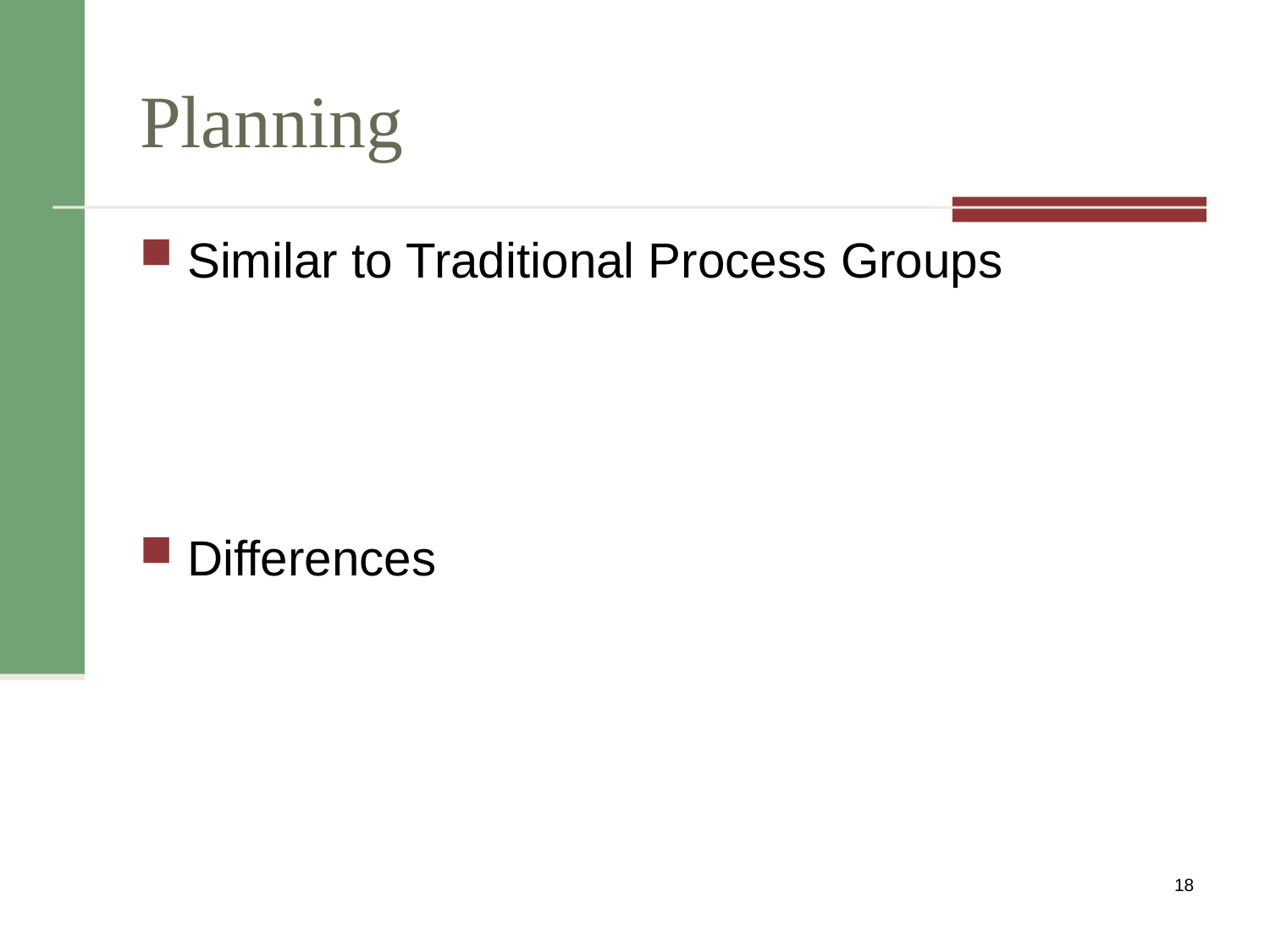

# Planning
Similar to Traditional Process Groups

Differences
18